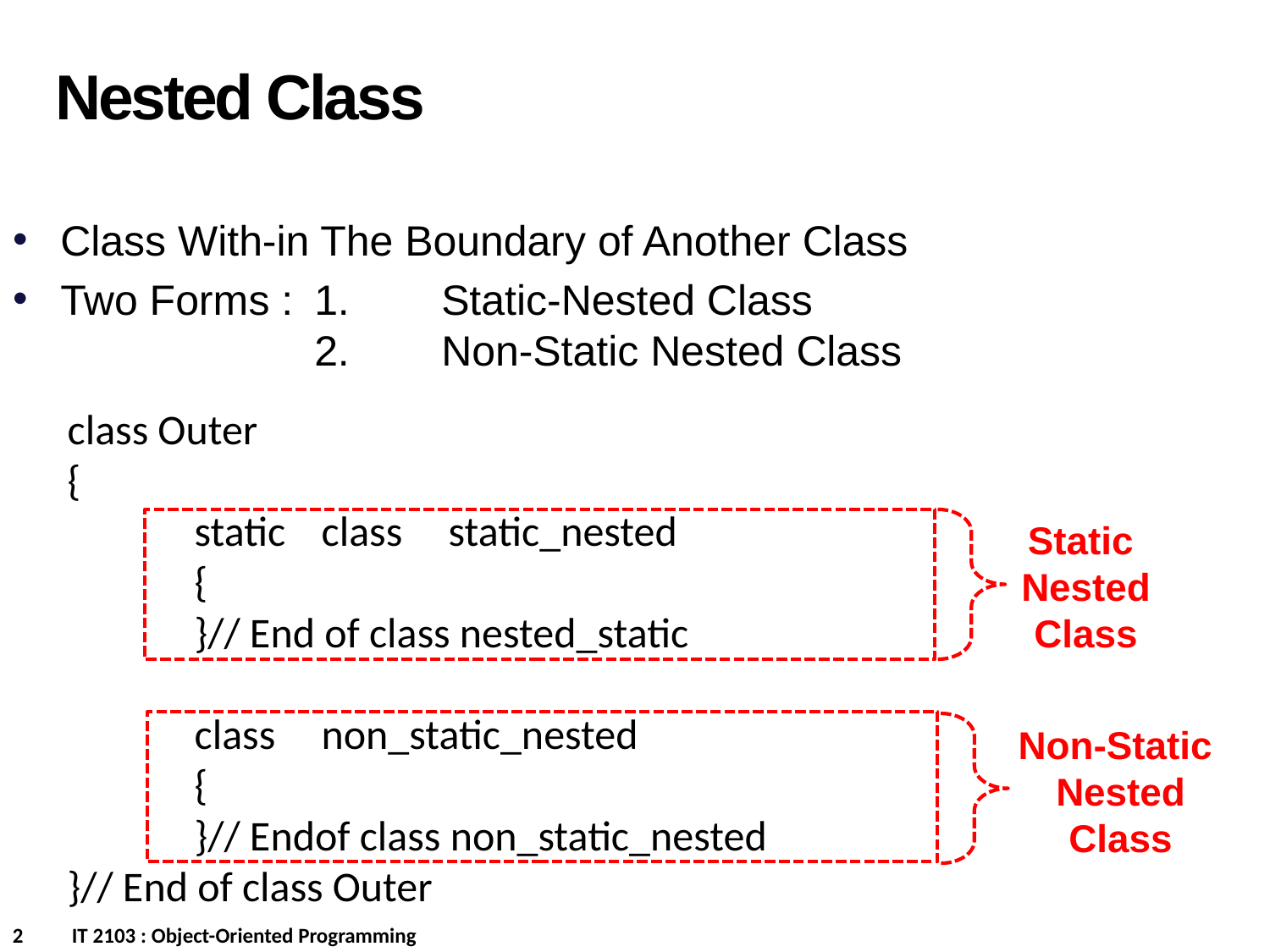

Nested Class
Class With-in The Boundary of Another Class
Two Forms :	1.	Static-Nested Class						2. 	Non-Static Nested Class
class Outer
{
	static	class 	static_nested
	{
	}// End of class nested_static

	class 	non_static_nested
	{
	}// Endof class non_static_nested
}// End of class Outer

Static
Nested
Class

Non-Static
Nested
Class